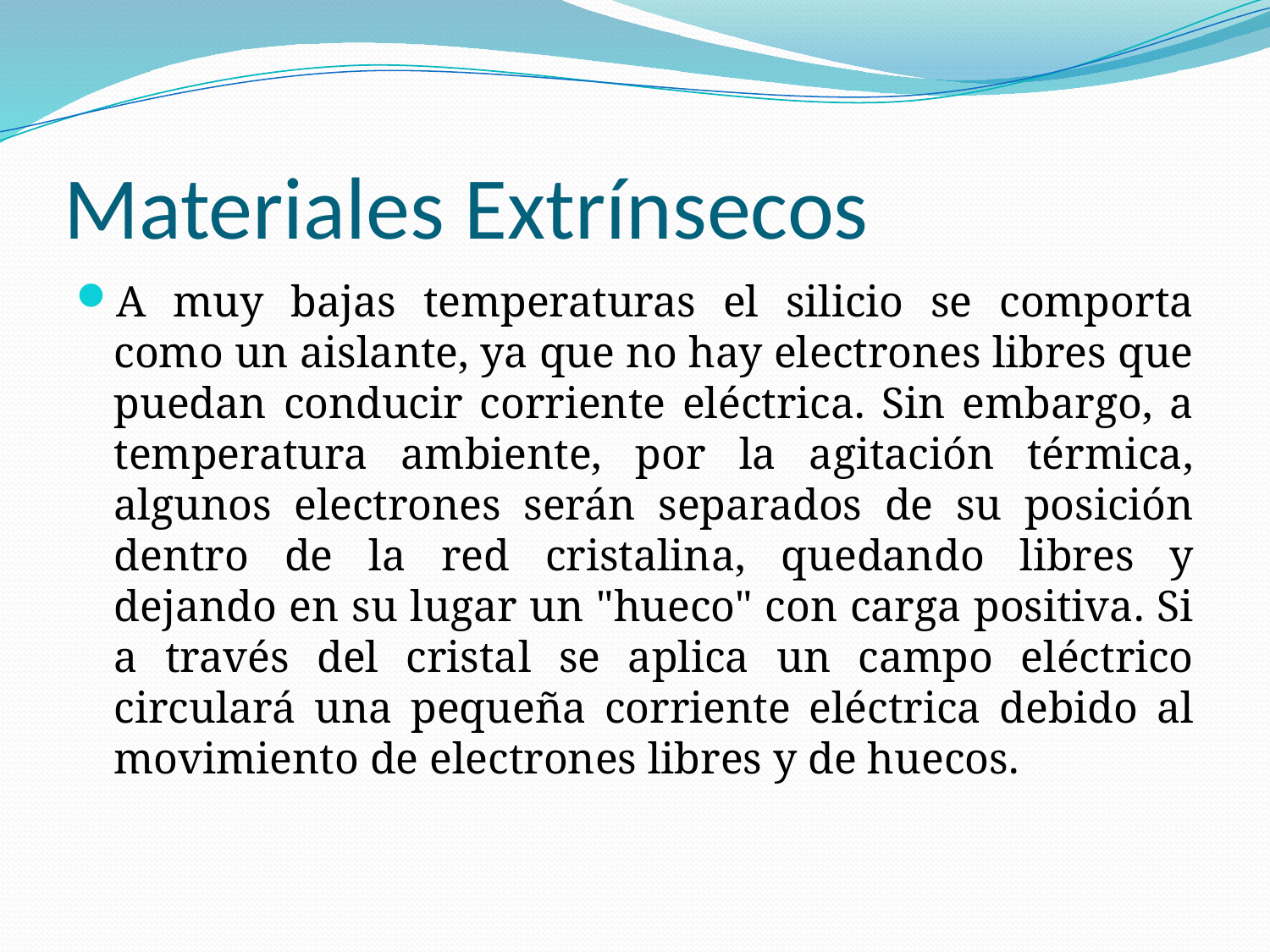

# Materiales Extrínsecos
A muy bajas temperaturas el silicio se comporta como un aislante, ya que no hay electrones libres que puedan conducir corriente eléctrica. Sin embargo, a temperatura ambiente, por la agitación térmica, algunos electrones serán separados de su posición dentro de la red cristalina, quedando libres y dejando en su lugar un "hueco" con carga positiva. Si a través del cristal se aplica un campo eléctrico circulará una pequeña corriente eléctrica debido al movimiento de electrones libres y de huecos.